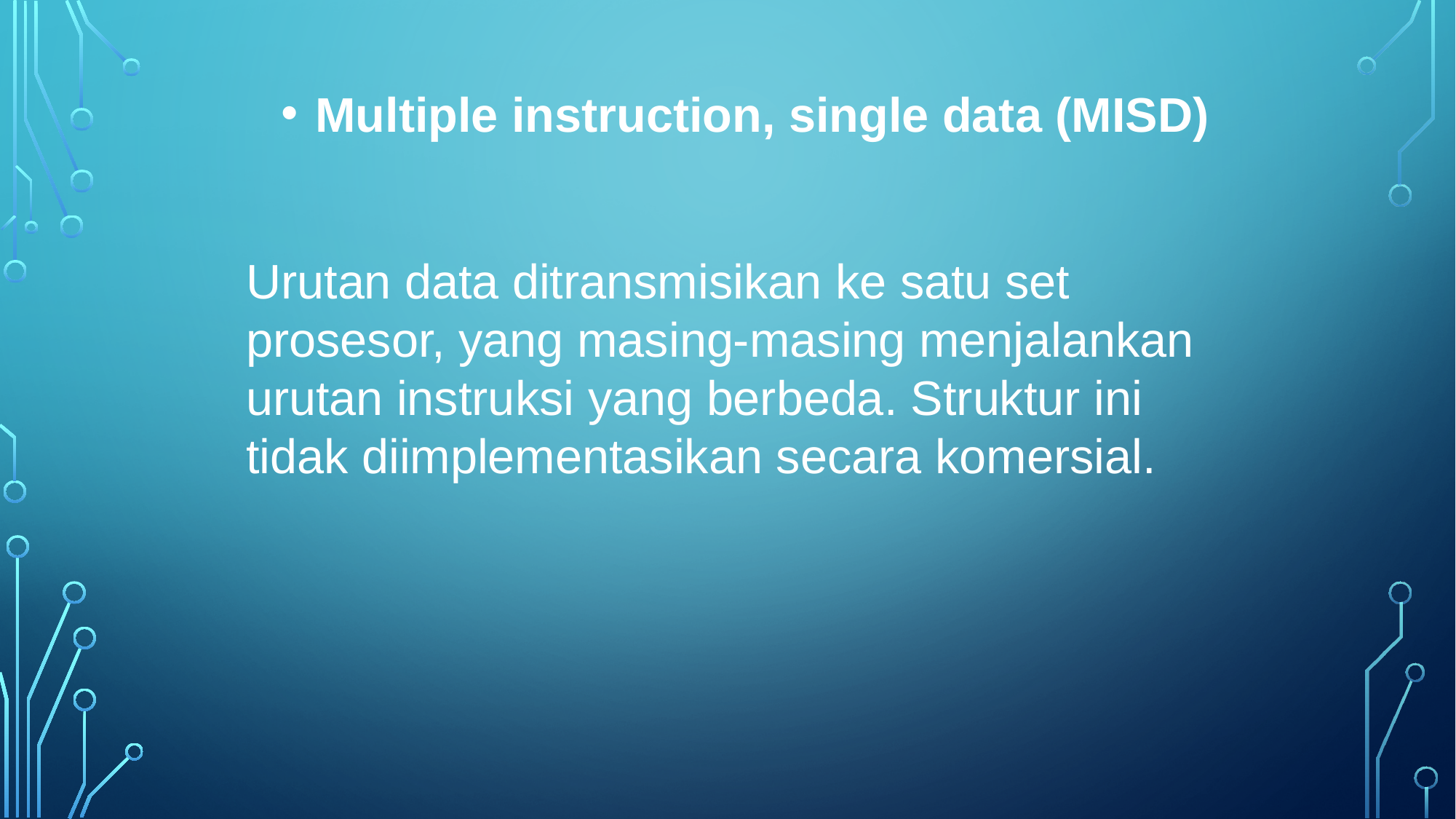

Multiple instruction, single data (MISD)
Urutan data ditransmisikan ke satu set prosesor, yang masing-masing menjalankan urutan instruksi yang berbeda. Struktur ini tidak diimplementasikan secara komersial.